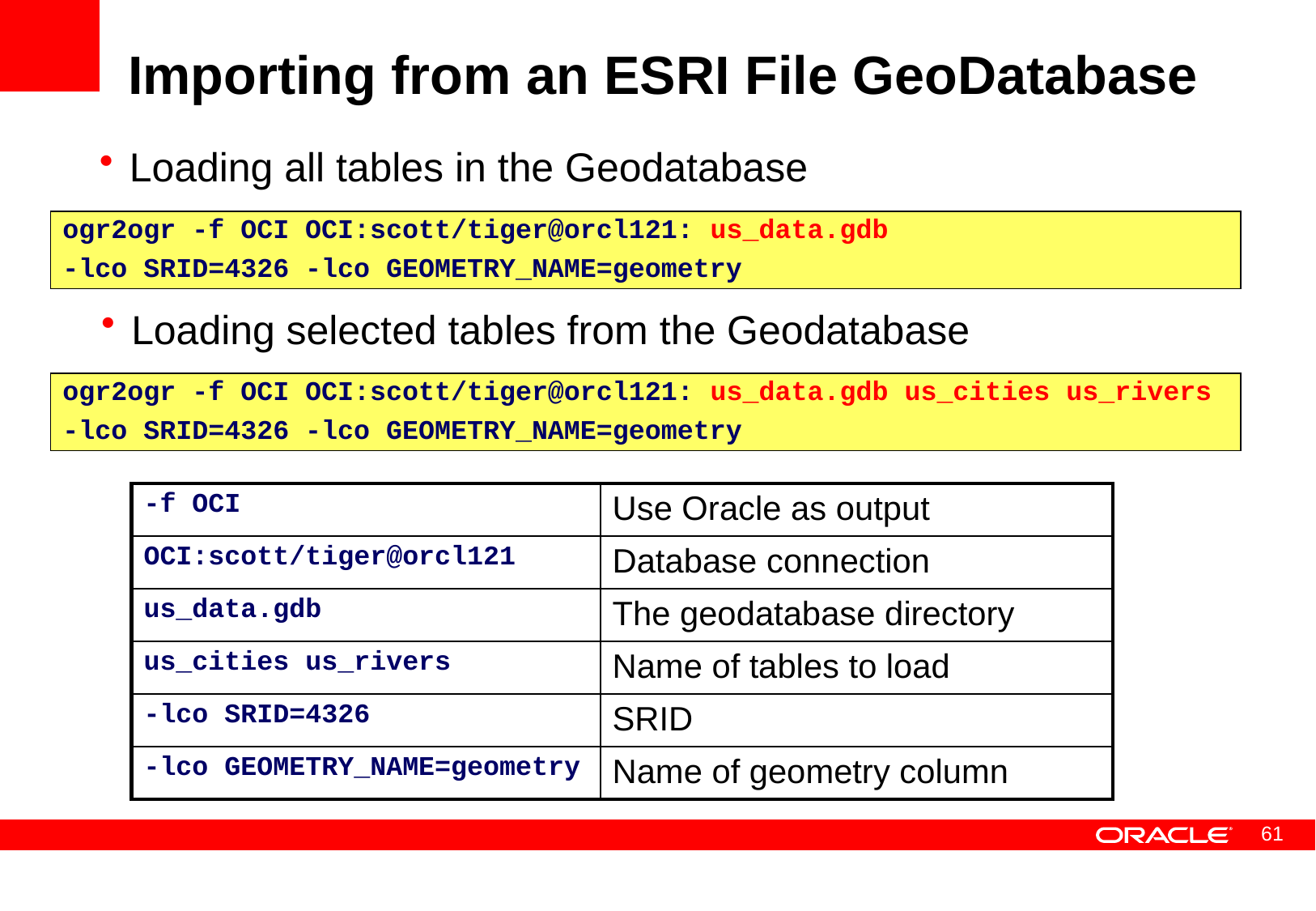

# Importing from an ESRI File GeoDatabase
Loading all tables in the Geodatabase

Loading one table only
ogr2ogr -f OCI OCI:scott/tiger@orcl121: us_data.gdb
-lco SRID=4326 -lco GEOMETRY_NAME=geometry
Loading selected tables from the Geodatabase
ogr2ogr -f OCI OCI:scott/tiger@orcl121: us_data.gdb us_cities us_rivers
-lco SRID=4326 -lco GEOMETRY_NAME=geometry
| -f OCI | Use Oracle as output |
| --- | --- |
| OCI:scott/tiger@orcl121 | Database connection |
| us\_data.gdb | The geodatabase directory |
| us\_cities us\_rivers | Name of tables to load |
| -lco SRID=4326 | SRID |
| -lco GEOMETRY\_NAME=geometry | Name of geometry column |